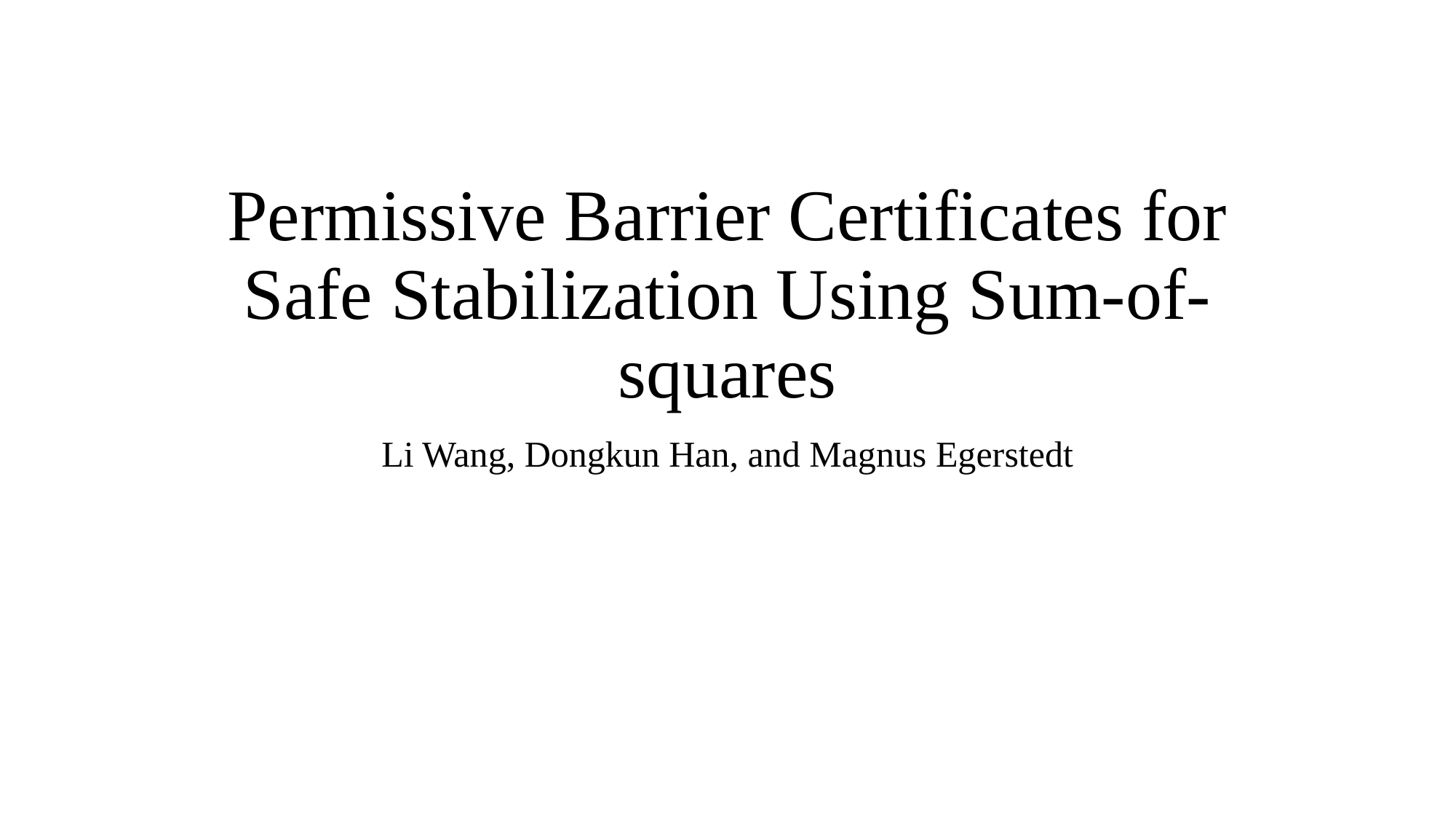

# Permissive Barrier Certificates for Safe Stabilization Using Sum-of-squares
Li Wang, Dongkun Han, and Magnus Egerstedt